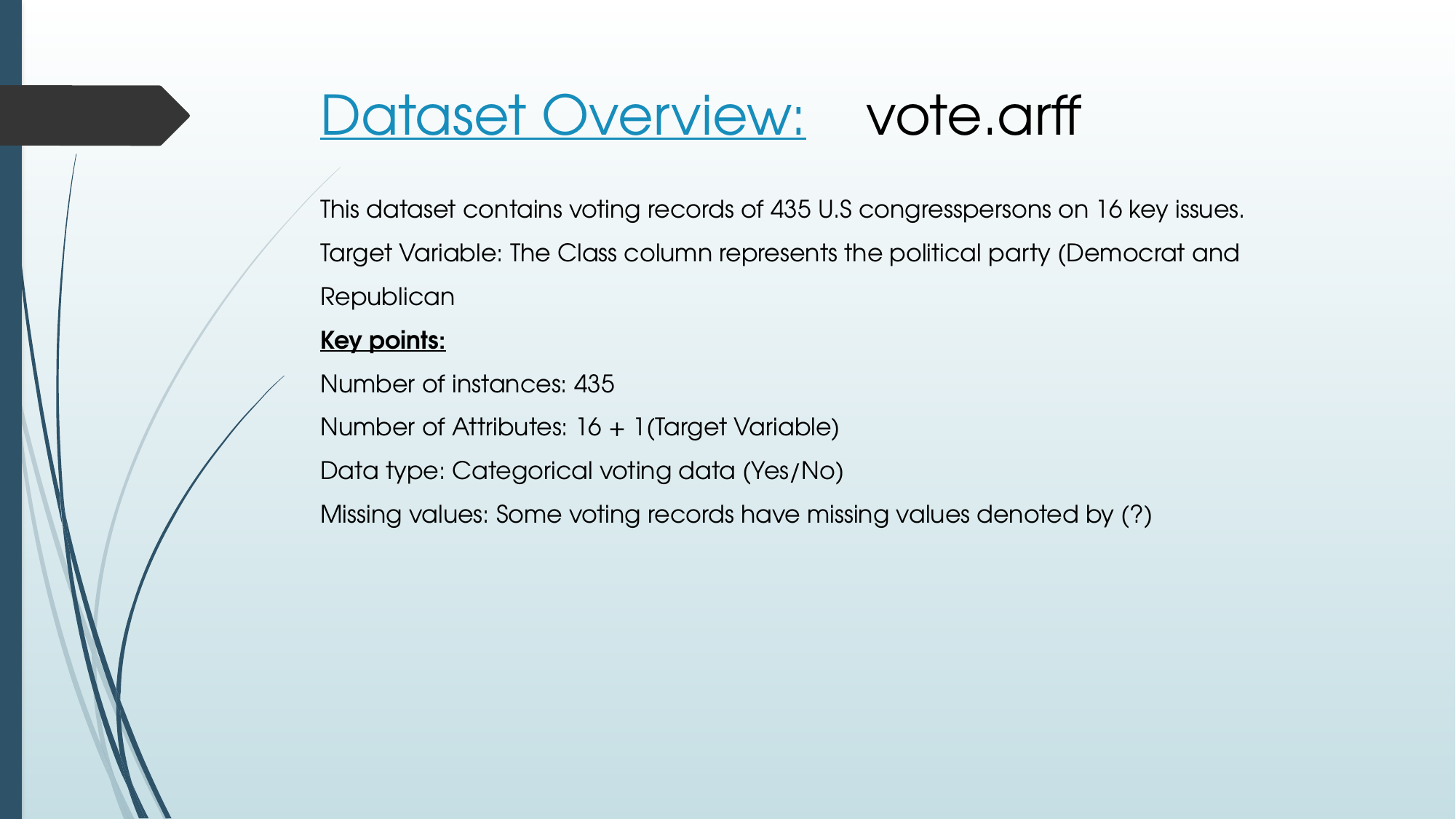

# Dataset Overview: 	vote.arff
This dataset contains voting records of 435 U.S congresspersons on 16 key issues.
Target Variable: The Class column represents the political party (Democrat and Republican
Key points:
Number of instances: 435
Number of Attributes: 16 + 1(Target Variable)
Data type: Categorical voting data (Yes/No)
Missing values: Some voting records have missing values denoted by (?)